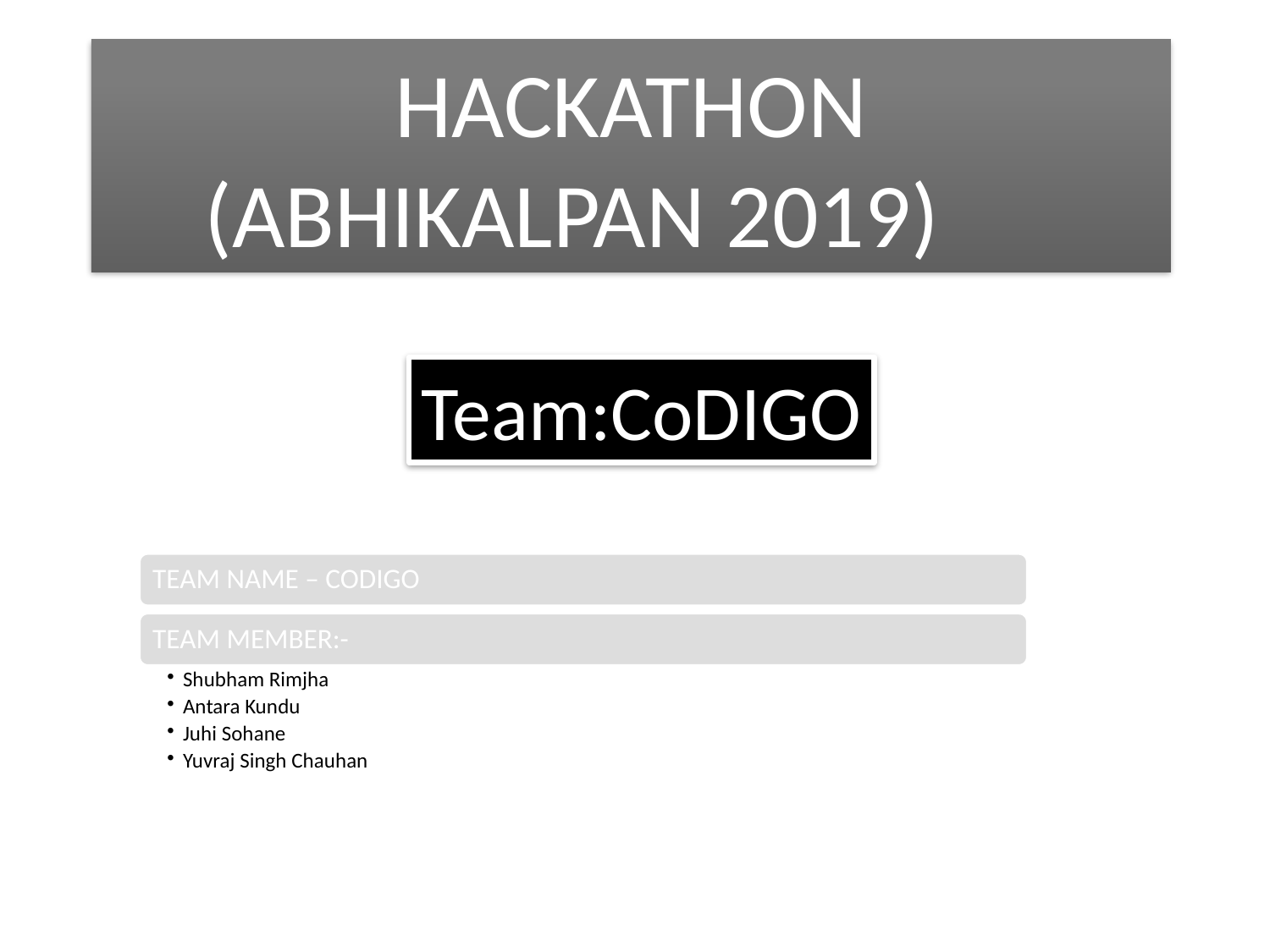

# HACKATHON (ABHIKALPAN 2019)
Team:CoDIGO
TEAM NAME – CODIGO
TEAM MEMBER:-
Shubham Rimjha
Antara Kundu
Juhi Sohane
Yuvraj Singh Chauhan